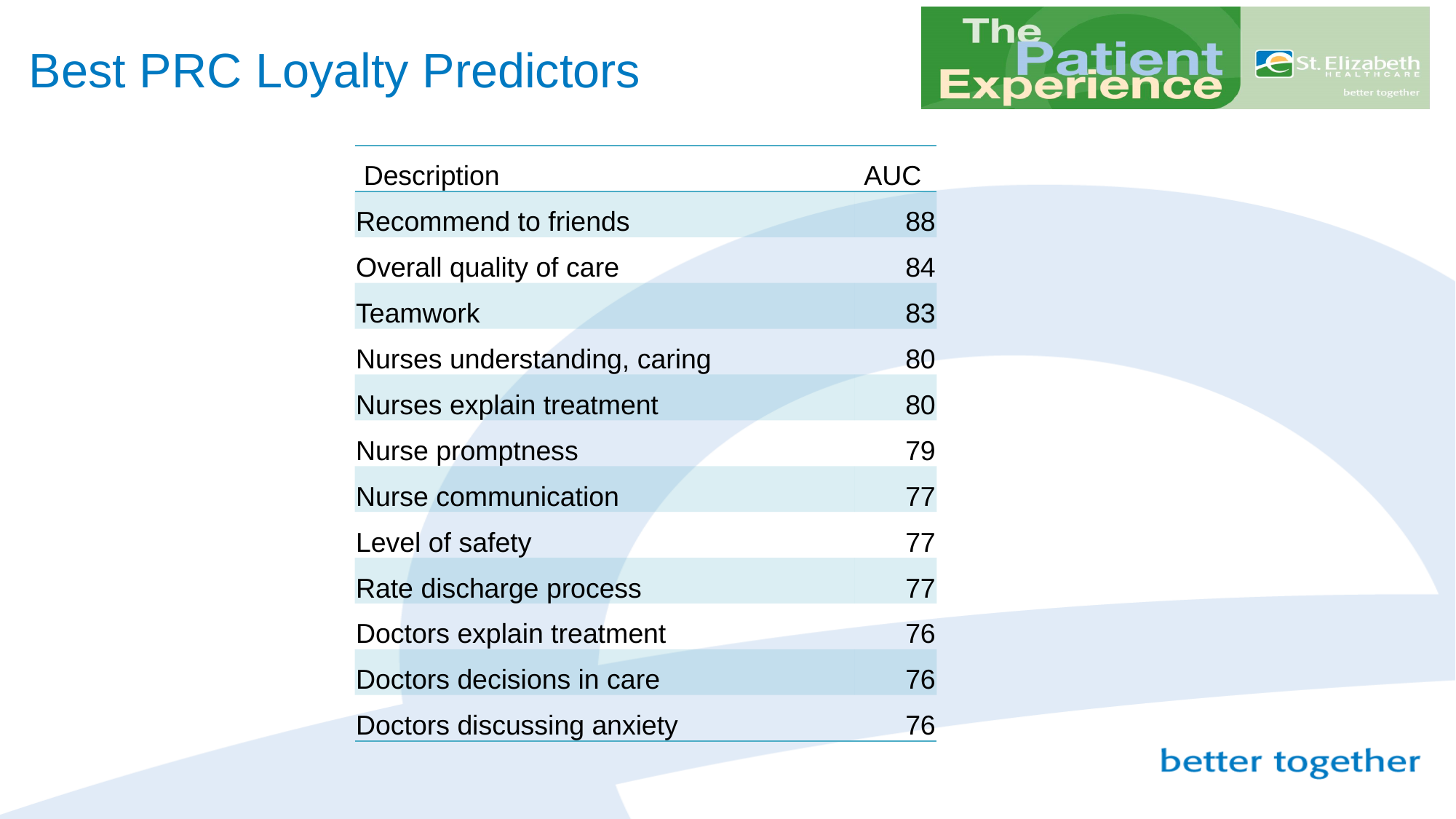

# Best PRC Loyalty Predictors
| Description | AUC |
| --- | --- |
| Recommend to friends | 88 |
| Overall quality of care | 84 |
| Teamwork | 83 |
| Nurses understanding, caring | 80 |
| Nurses explain treatment | 80 |
| Nurse promptness | 79 |
| Nurse communication | 77 |
| Level of safety | 77 |
| Rate discharge process | 77 |
| Doctors explain treatment | 76 |
| Doctors decisions in care | 76 |
| Doctors discussing anxiety | 76 |